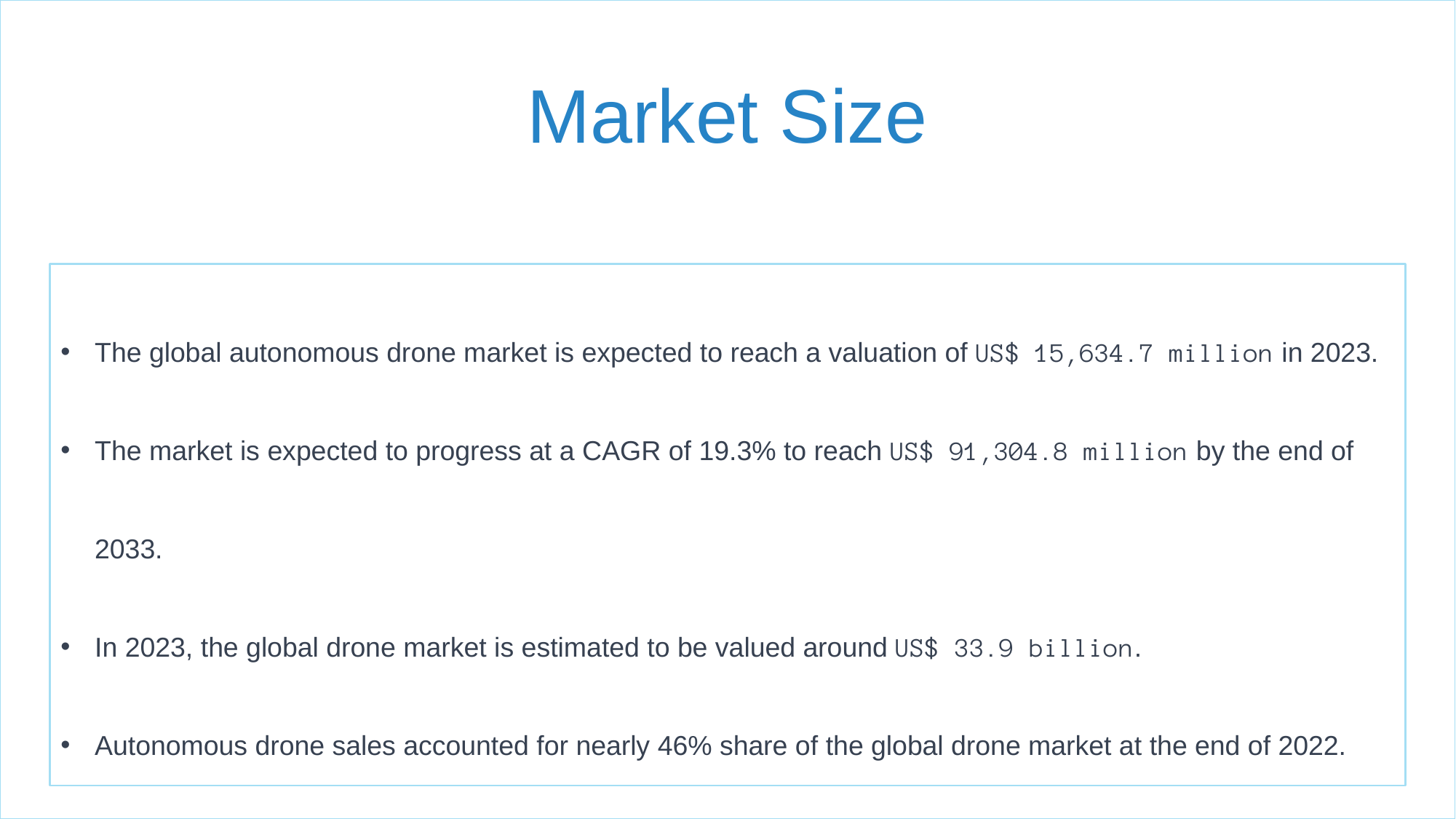

Market Size
The global autonomous drone market is expected to reach a valuation of US$ 15,634.7 million in 2023.
The market is expected to progress at a CAGR of 19.3% to reach US$ 91,304.8 million by the end of 2033.
In 2023, the global drone market is estimated to be valued around US$ 33.9 billion.
Autonomous drone sales accounted for nearly 46% share of the global drone market at the end of 2022.
DJI, Parrot, Yuneec, 3D Robotics Inc., Go Pro, Holy Stone, Autel Robotics, Sense Fly are our competitors.